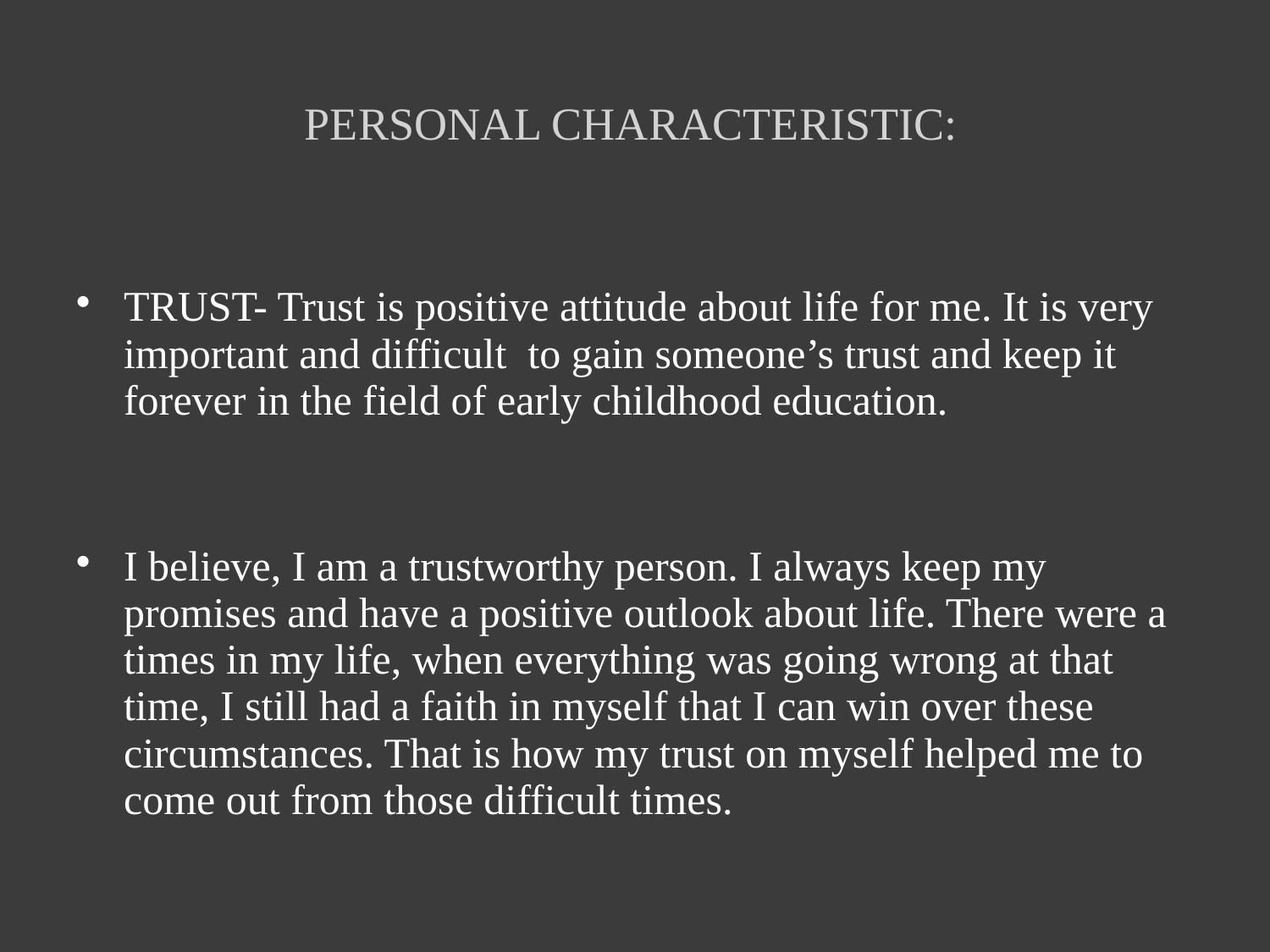

# Personal Characteristic:

TRUST- Trust is positive attitude about life for me. It is very important and difficult  to gain someone’s trust and keep it forever in the field of early childhood education.

I believe, I am a trustworthy person. I always keep my promises and have a positive outlook about life. There were a times in my life, when everything was going wrong at that time, I still had a faith in myself that I can win over these circumstances. That is how my trust on myself helped me to come out from those difficult times.